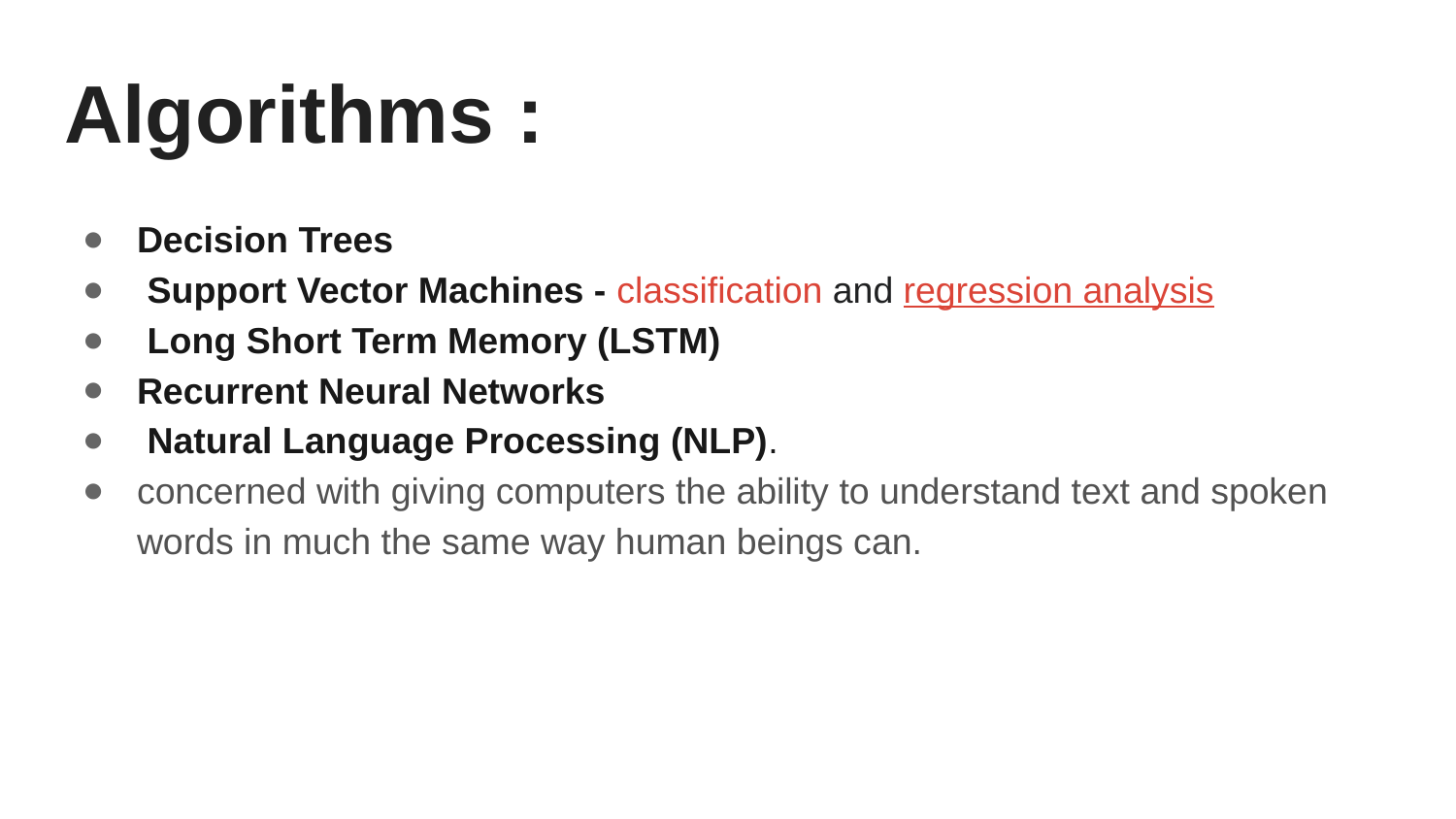

# Algorithms :
Decision Trees
 Support Vector Machines - classification and regression analysis
 Long Short Term Memory (LSTM)
Recurrent Neural Networks
 Natural Language Processing (NLP).
concerned with giving computers the ability to understand text and spoken words in much the same way human beings can.